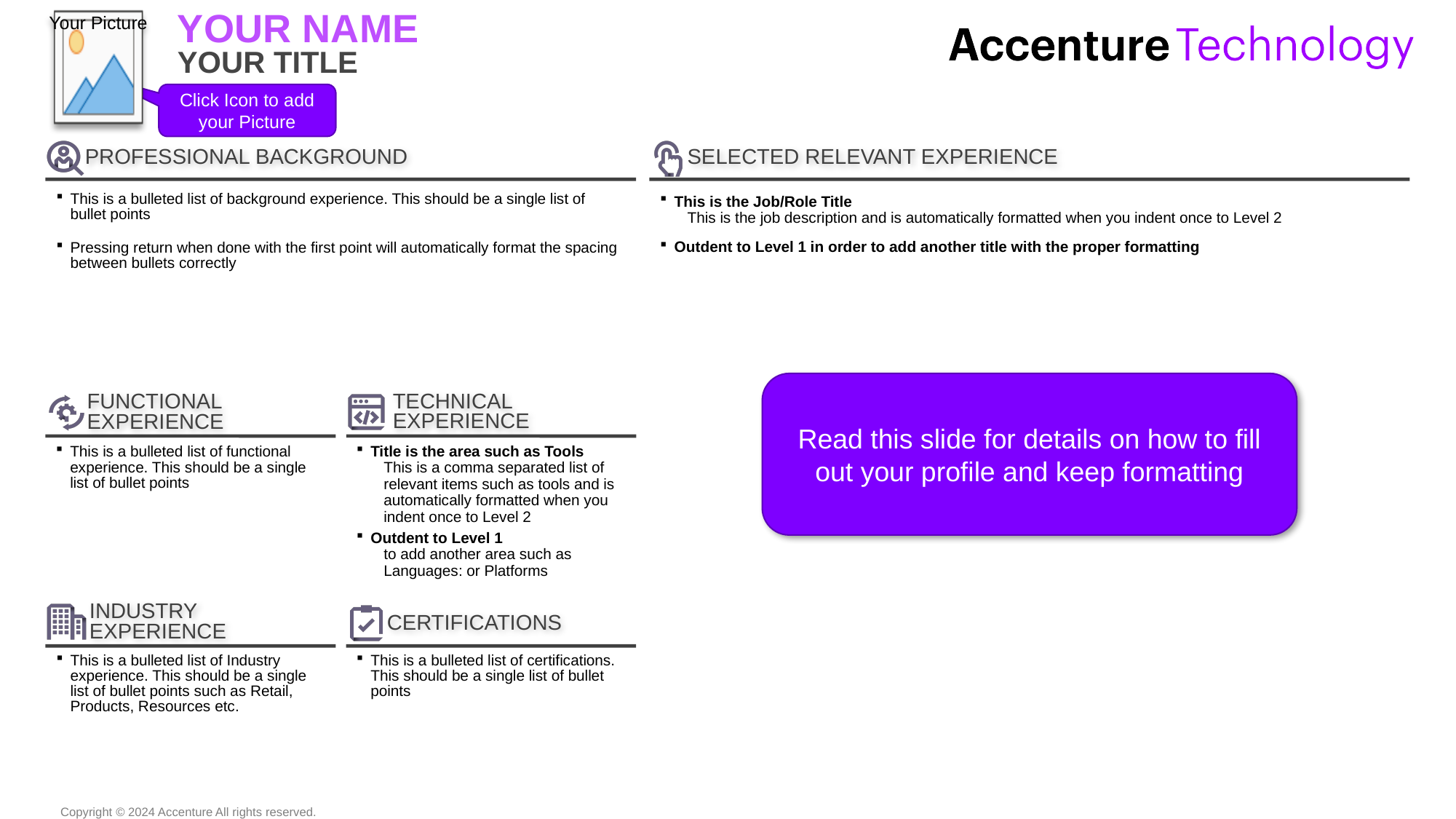

Your Name

Your Title
Click Icon to add your Picture
This is a bulleted list of background experience. This should be a single list of bullet points
Pressing return when done with the first point will automatically format the spacing between bullets correctly
This is the Job/Role Title
This is the job description and is automatically formatted when you indent once to Level 2
Outdent to Level 1 in order to add another title with the proper formatting

Read this slide for details on how to fill out your profile and keep formatting
This is a bulleted list of functional experience. This should be a single list of bullet points

Title is the area such as Tools
This is a comma separated list of relevant items such as tools and is automatically formatted when you indent once to Level 2
Outdent to Level 1
to add another area such as Languages: or Platforms

This is a bulleted list of certifications. This should be a single list of bullet points

This is a bulleted list of Industry experience. This should be a single list of bullet points such as Retail, Products, Resources etc.